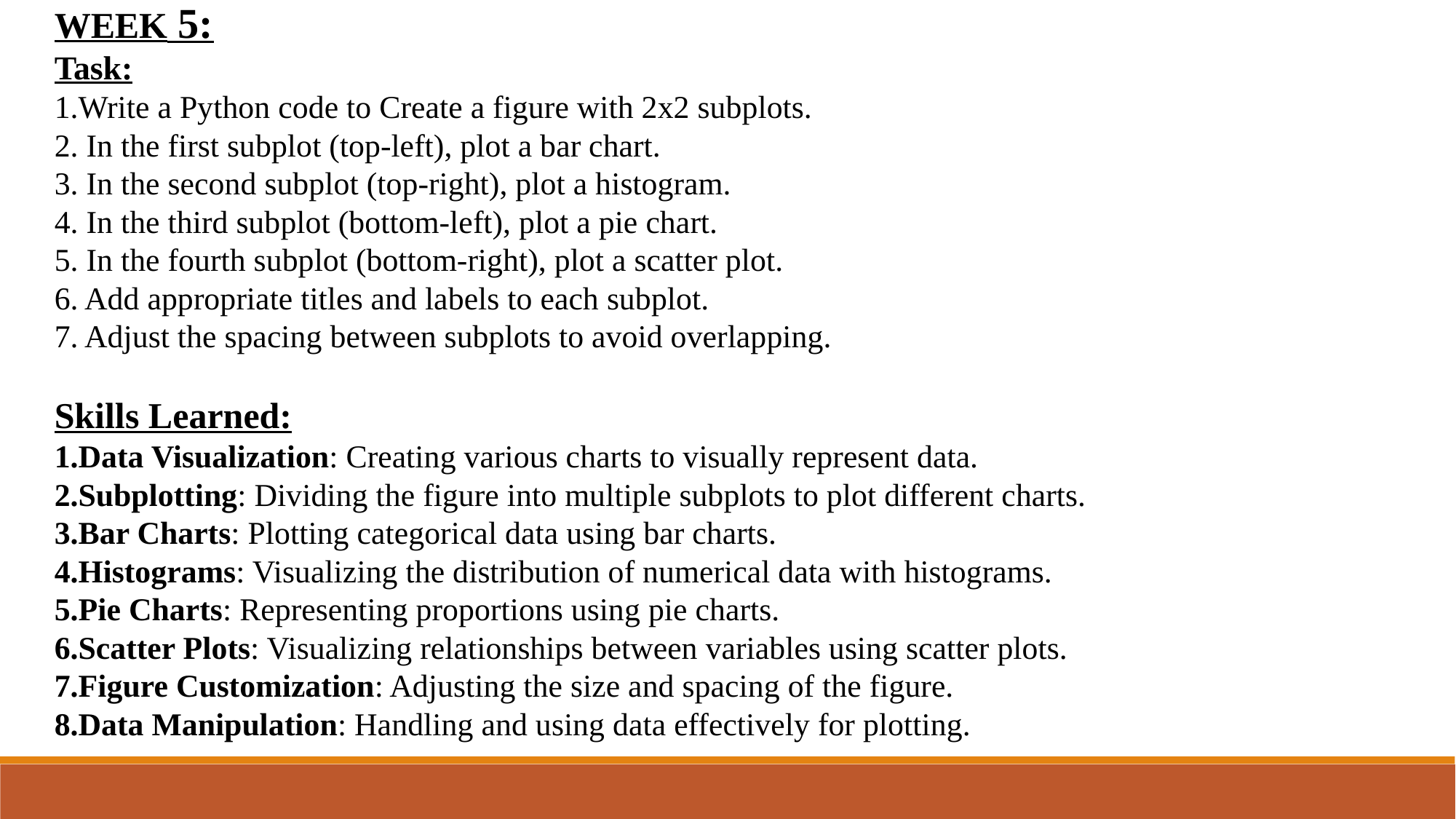

WEEK 5:
Task:
1.Write a Python code to Create a figure with 2x2 subplots.
2. In the first subplot (top-left), plot a bar chart.
3. In the second subplot (top-right), plot a histogram.
4. In the third subplot (bottom-left), plot a pie chart.
5. In the fourth subplot (bottom-right), plot a scatter plot.
6. Add appropriate titles and labels to each subplot.
7. Adjust the spacing between subplots to avoid overlapping.

Skills Learned:
Data Visualization: Creating various charts to visually represent data.
Subplotting: Dividing the figure into multiple subplots to plot different charts.
Bar Charts: Plotting categorical data using bar charts.
Histograms: Visualizing the distribution of numerical data with histograms.
Pie Charts: Representing proportions using pie charts.
Scatter Plots: Visualizing relationships between variables using scatter plots.
Figure Customization: Adjusting the size and spacing of the figure.
Data Manipulation: Handling and using data effectively for plotting.